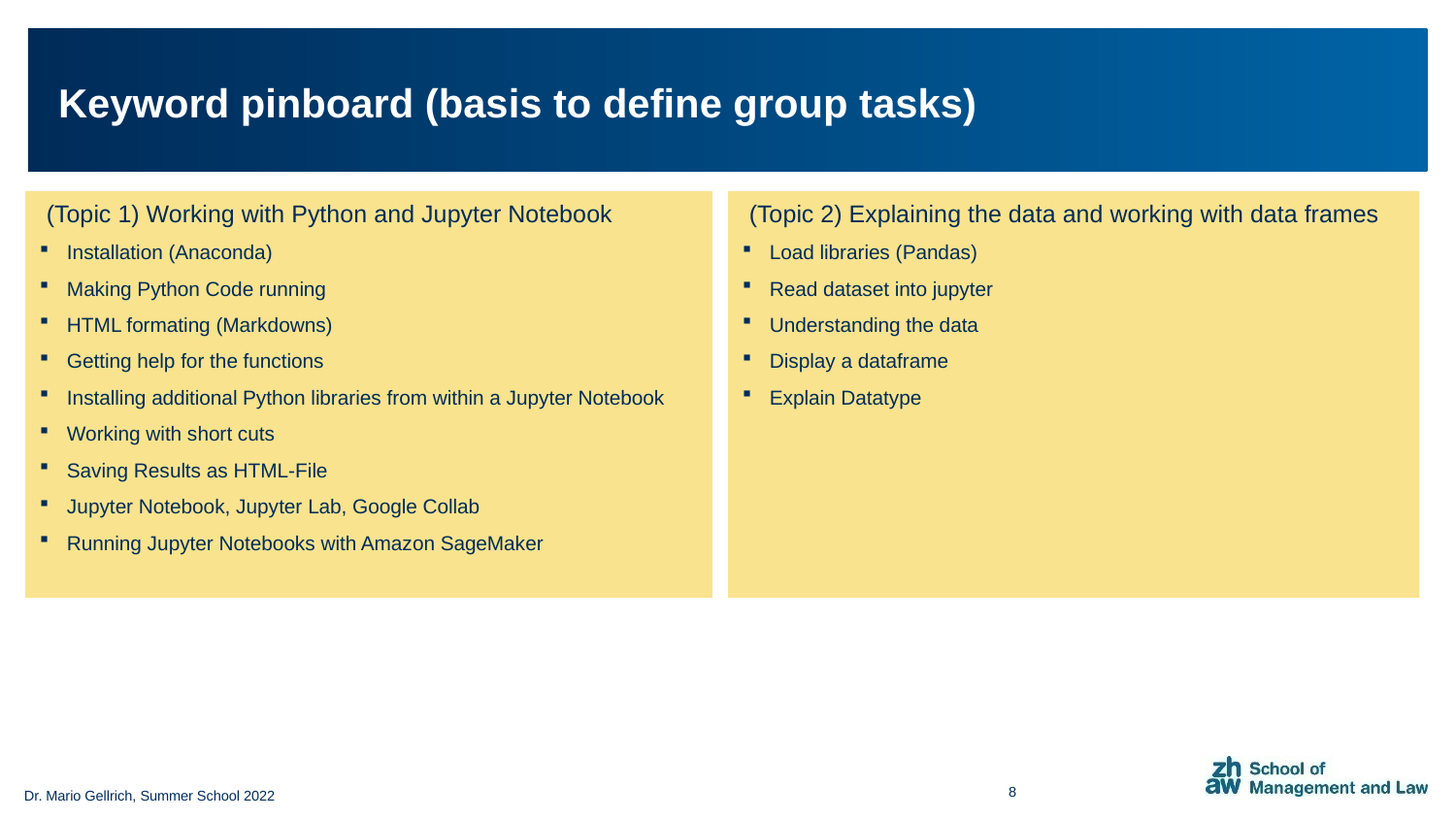

# Keyword pinboard (basis to define group tasks)
 (Topic 1) Working with Python and Jupyter Notebook
Installation (Anaconda)
Making Python Code running
HTML formating (Markdowns)
Getting help for the functions
Installing additional Python libraries from within a Jupyter Notebook
Working with short cuts
Saving Results as HTML-File
Jupyter Notebook, Jupyter Lab, Google Collab
Running Jupyter Notebooks with Amazon SageMaker

 (Topic 2) Explaining the data and working with data frames
Load libraries (Pandas)
Read dataset into jupyter
Understanding the data
Display a dataframe
Explain Datatype

8
Dr. Mario Gellrich, Summer School 2022